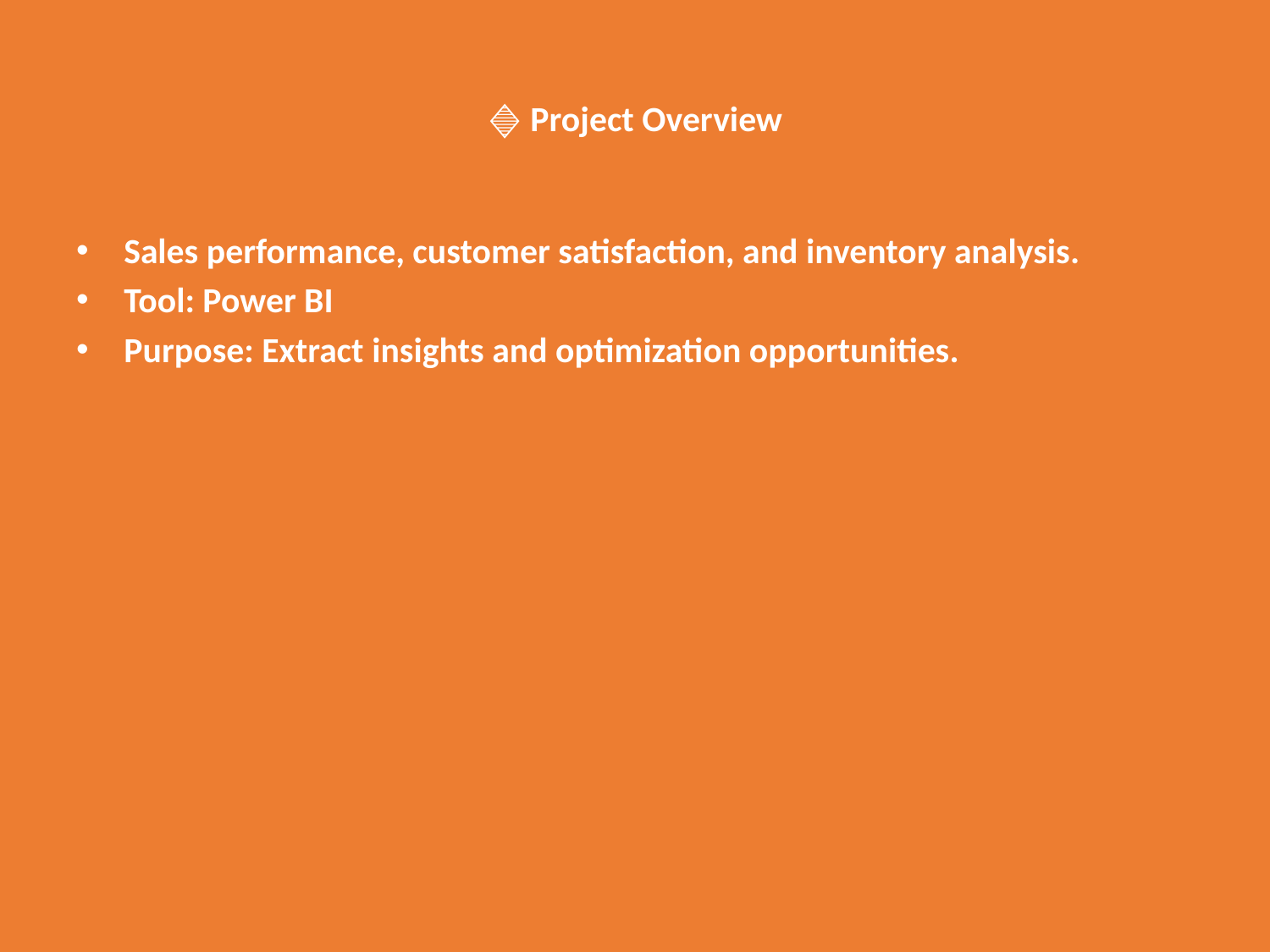

# 🔷 Project Overview
Sales performance, customer satisfaction, and inventory analysis.
Tool: Power BI
Purpose: Extract insights and optimization opportunities.